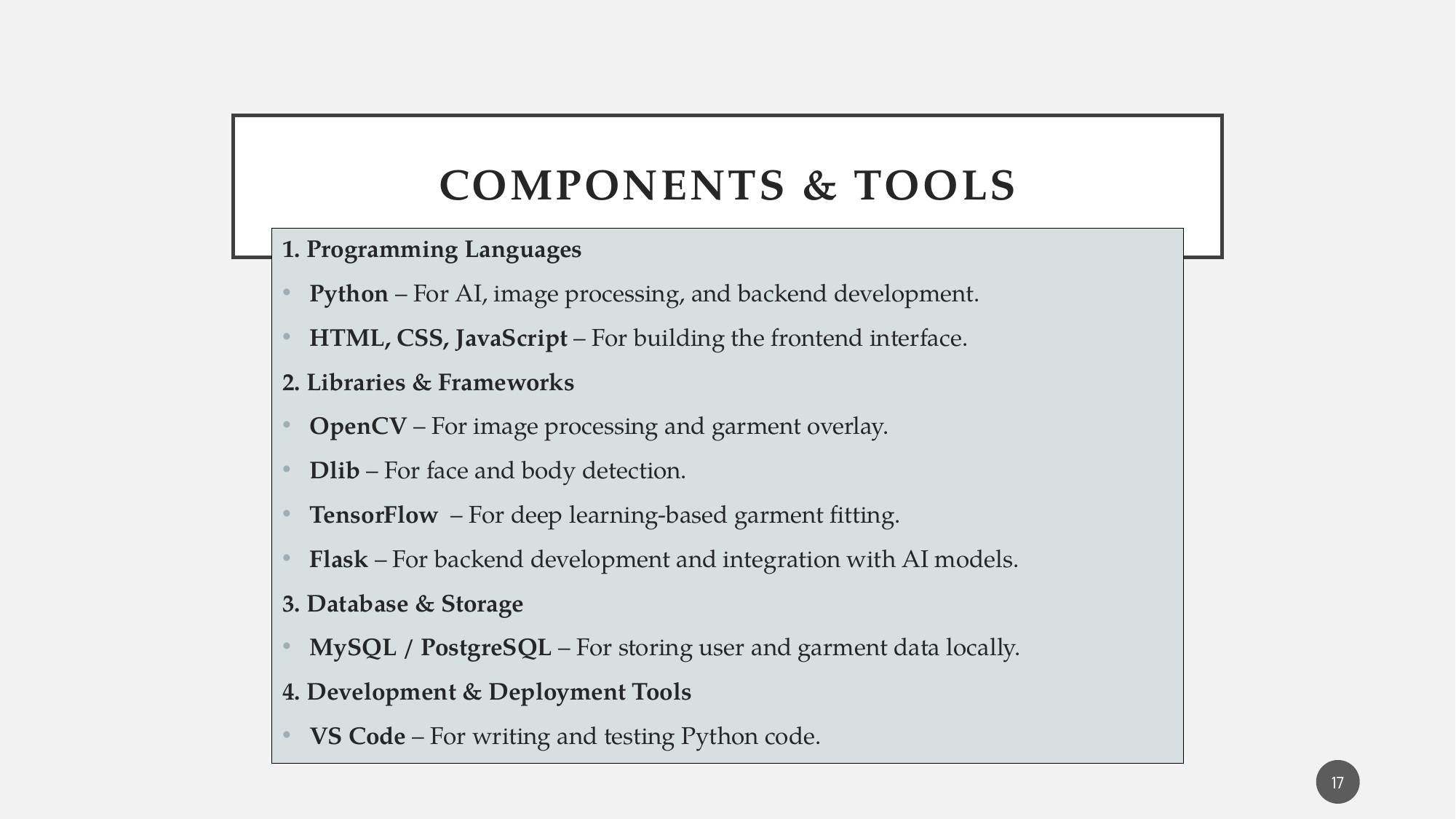

# Components & tools
1. Programming Languages
Python – For AI, image processing, and backend development.
HTML, CSS, JavaScript – For building the frontend interface.
2. Libraries & Frameworks
OpenCV – For image processing and garment overlay.
Dlib – For face and body detection.
TensorFlow  – For deep learning-based garment fitting.
Flask – For backend development and integration with AI models.
3. Database & Storage
MySQL / PostgreSQL – For storing user and garment data locally.
4. Development & Deployment Tools
VS Code – For writing and testing Python code.

17